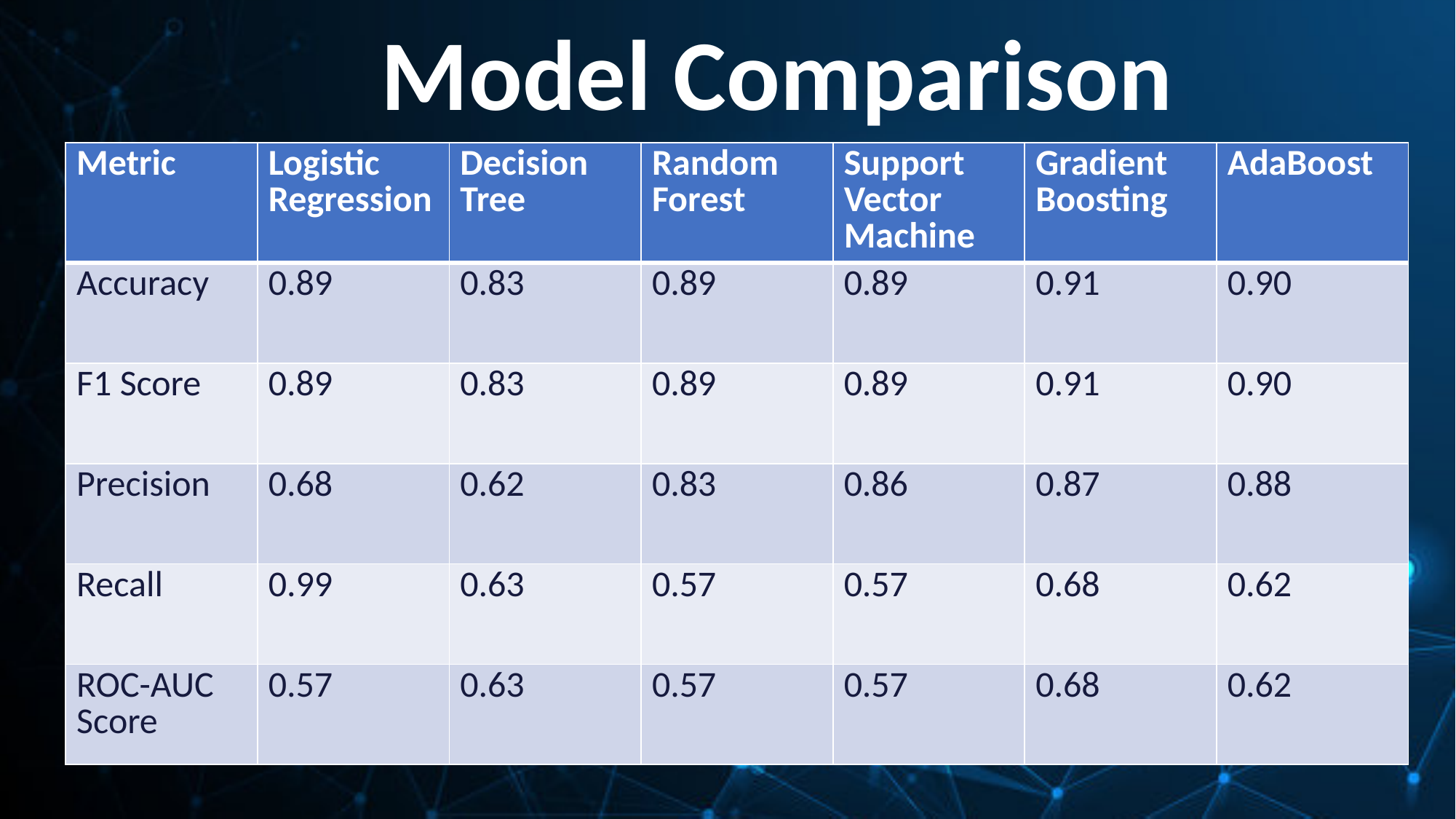

# Model Comparison
| Metric | Logistic Regression | Decision Tree | Random Forest | Support Vector Machine | Gradient Boosting | AdaBoost |
| --- | --- | --- | --- | --- | --- | --- |
| Accuracy | 0.89 | 0.83 | 0.89 | 0.89 | 0.91 | 0.90 |
| F1 Score | 0.89 | 0.83 | 0.89 | 0.89 | 0.91 | 0.90 |
| Precision | 0.68 | 0.62 | 0.83 | 0.86 | 0.87 | 0.88 |
| Recall | 0.99 | 0.63 | 0.57 | 0.57 | 0.68 | 0.62 |
| ROC-AUC Score | 0.57 | 0.63 | 0.57 | 0.57 | 0.68 | 0.62 |